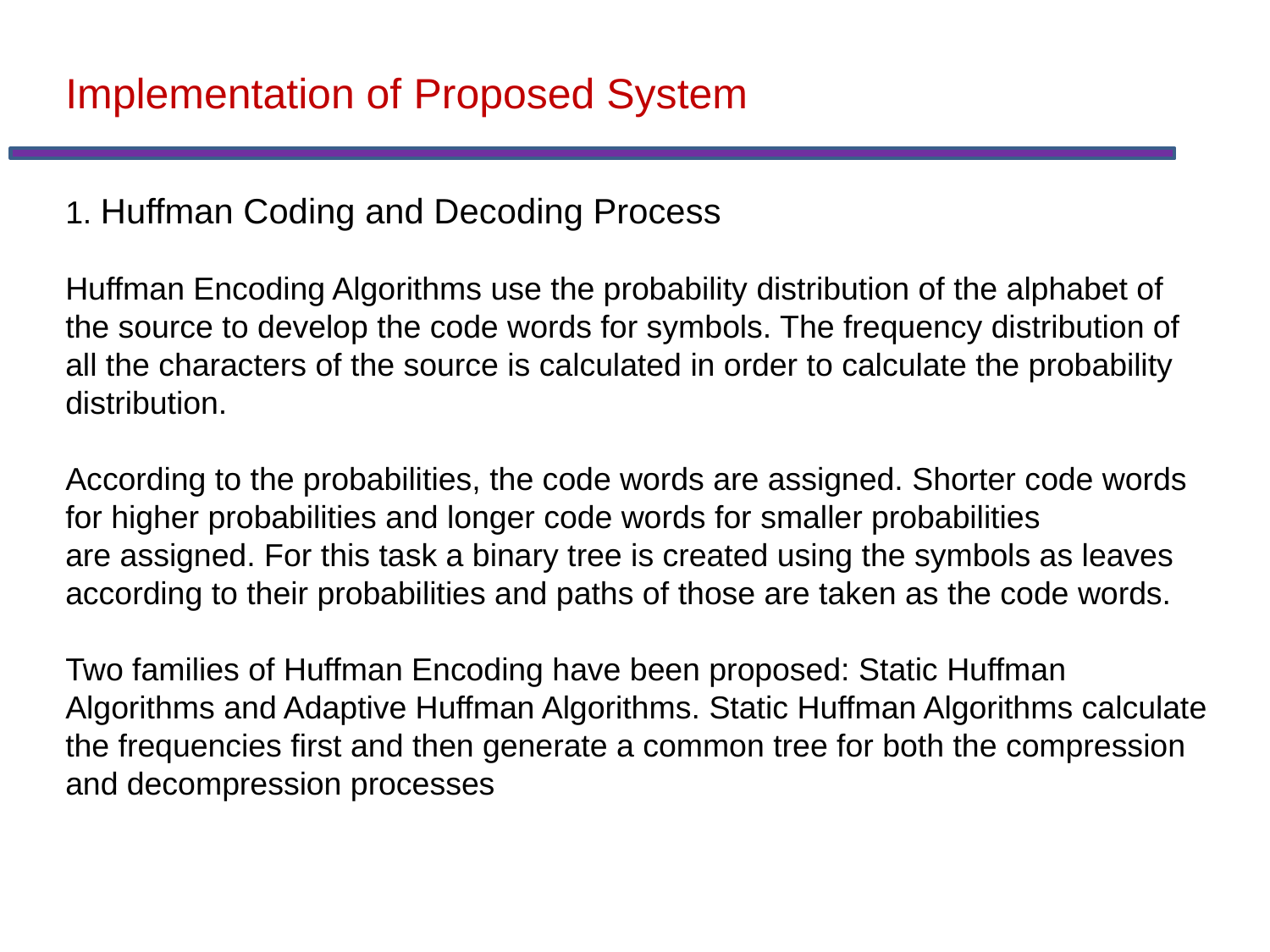

Implementation of Proposed System

1. Huffman Coding and Decoding Process

Huffman Encoding Algorithms use the probability distribution of the alphabet of the source to develop the code words for symbols. The frequency distribution of all the characters of the source is calculated in order to calculate the probability distribution.

According to the probabilities, the code words are assigned. Shorter code words for higher probabilities and longer code words for smaller probabilities
are assigned. For this task a binary tree is created using the symbols as leaves according to their probabilities and paths of those are taken as the code words.

Two families of Huffman Encoding have been proposed: Static Huffman
Algorithms and Adaptive Huffman Algorithms. Static Huffman Algorithms calculate the frequencies first and then generate a common tree for both the compression and decompression processes